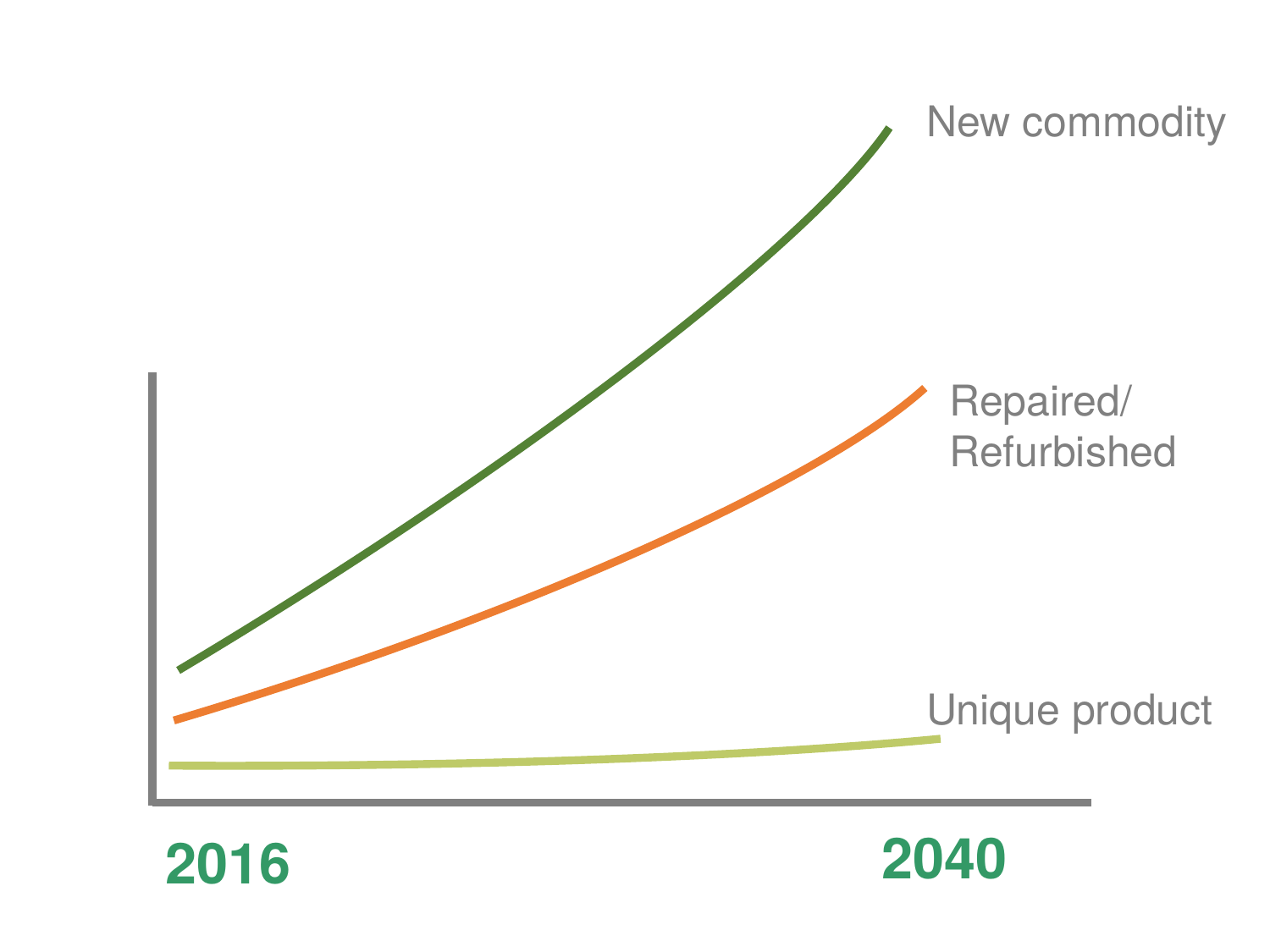

New commodity
Repaired/
Refurbished

Unique product
2040
2016